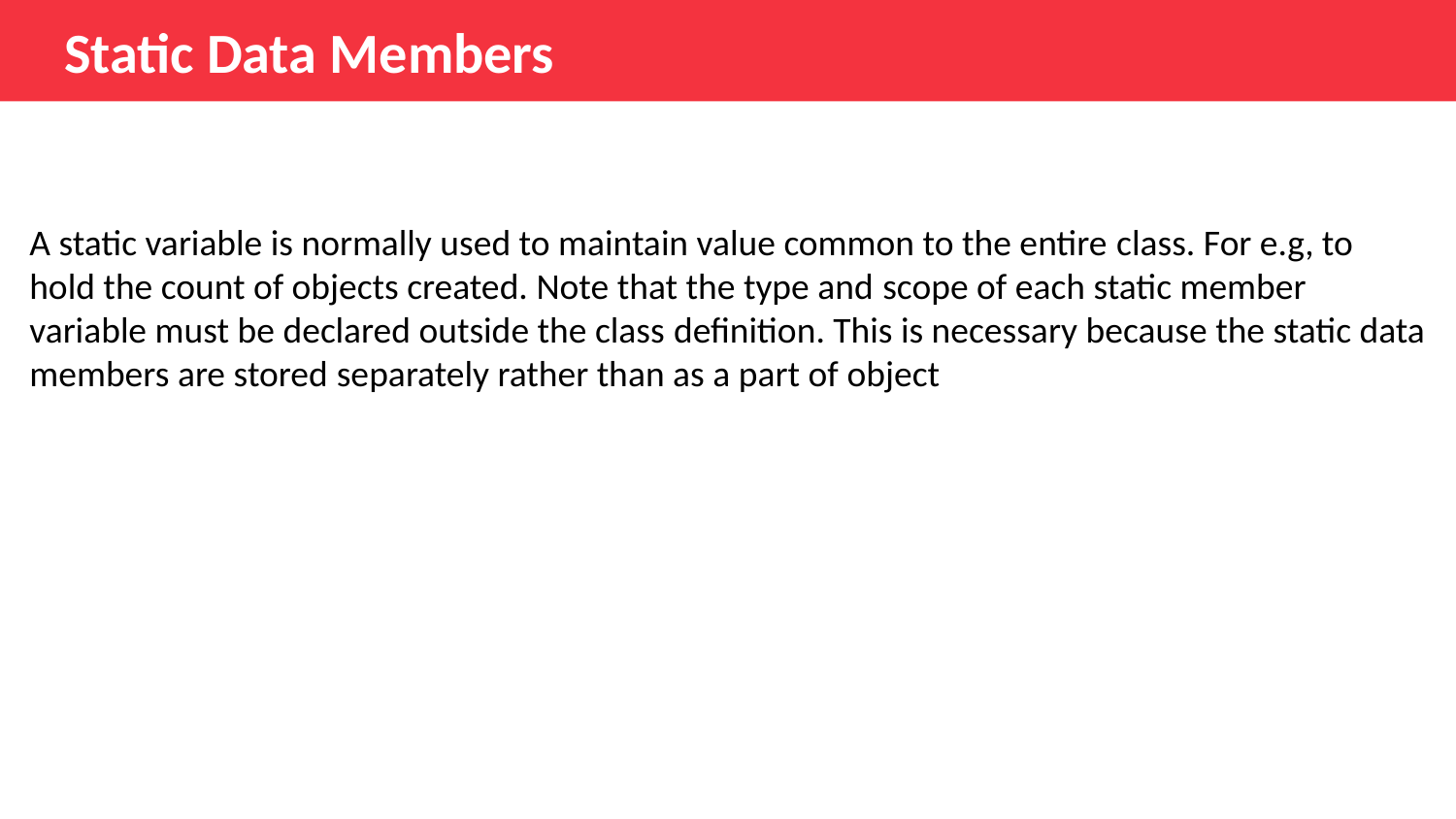

# Static Data Members

A static variable is normally used to maintain value common to the entire class. For e.g, to hold the count of objects created. Note that the type and scope of each static member variable must be declared outside the class definition. This is necessary because the static data members are stored separately rather than as a part of object